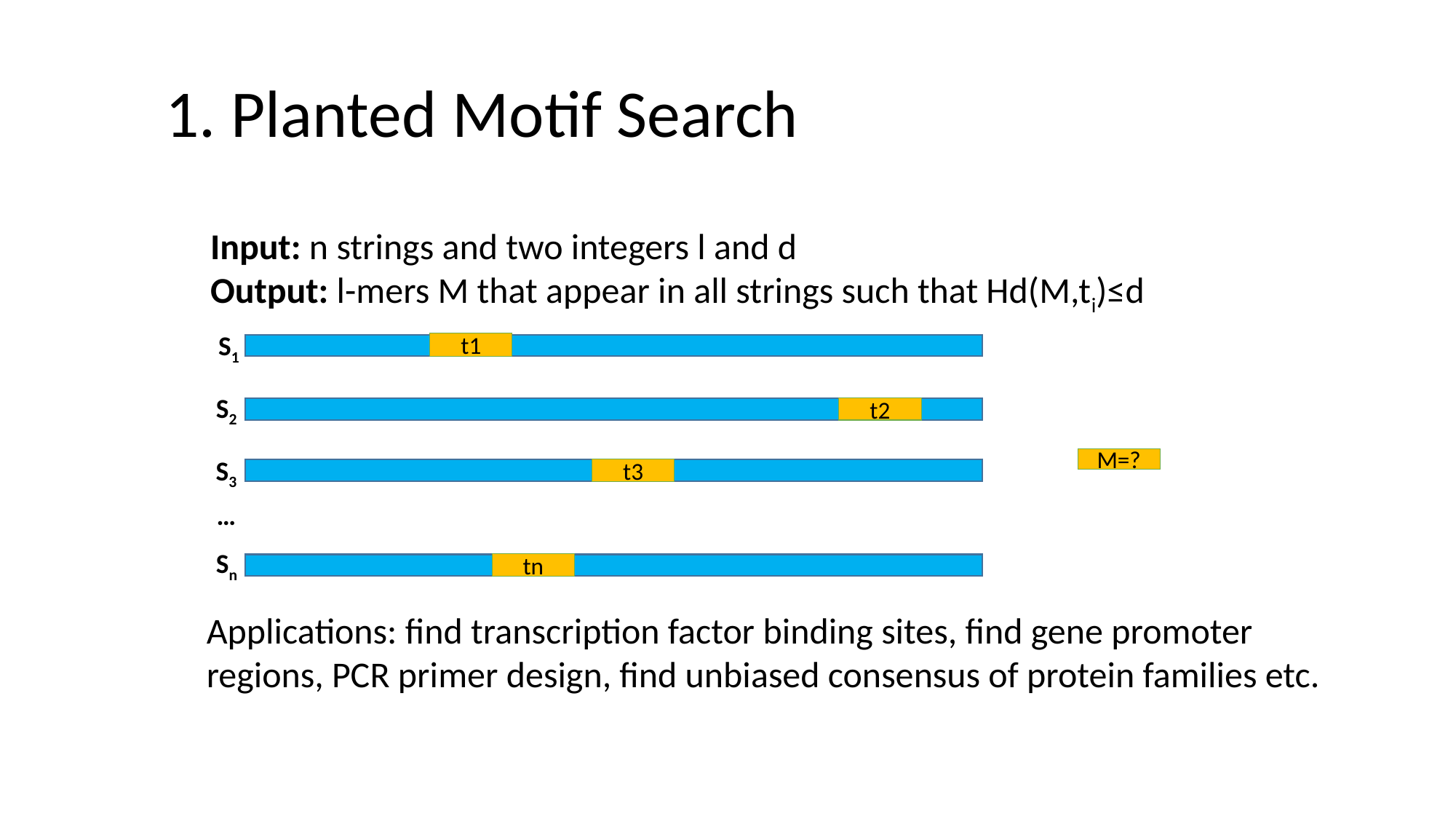

# 1. Planted Motif Search
Input: n strings and two integers l and d
Output: l-mers M that appear in all strings such that Hd(M,ti)≤d

S1
t1

S2
t2

S3
M=?
t3

…
Sn
tn

Applications: find transcription factor binding sites, find gene promoter regions, PCR primer design, find unbiased consensus of protein families etc.